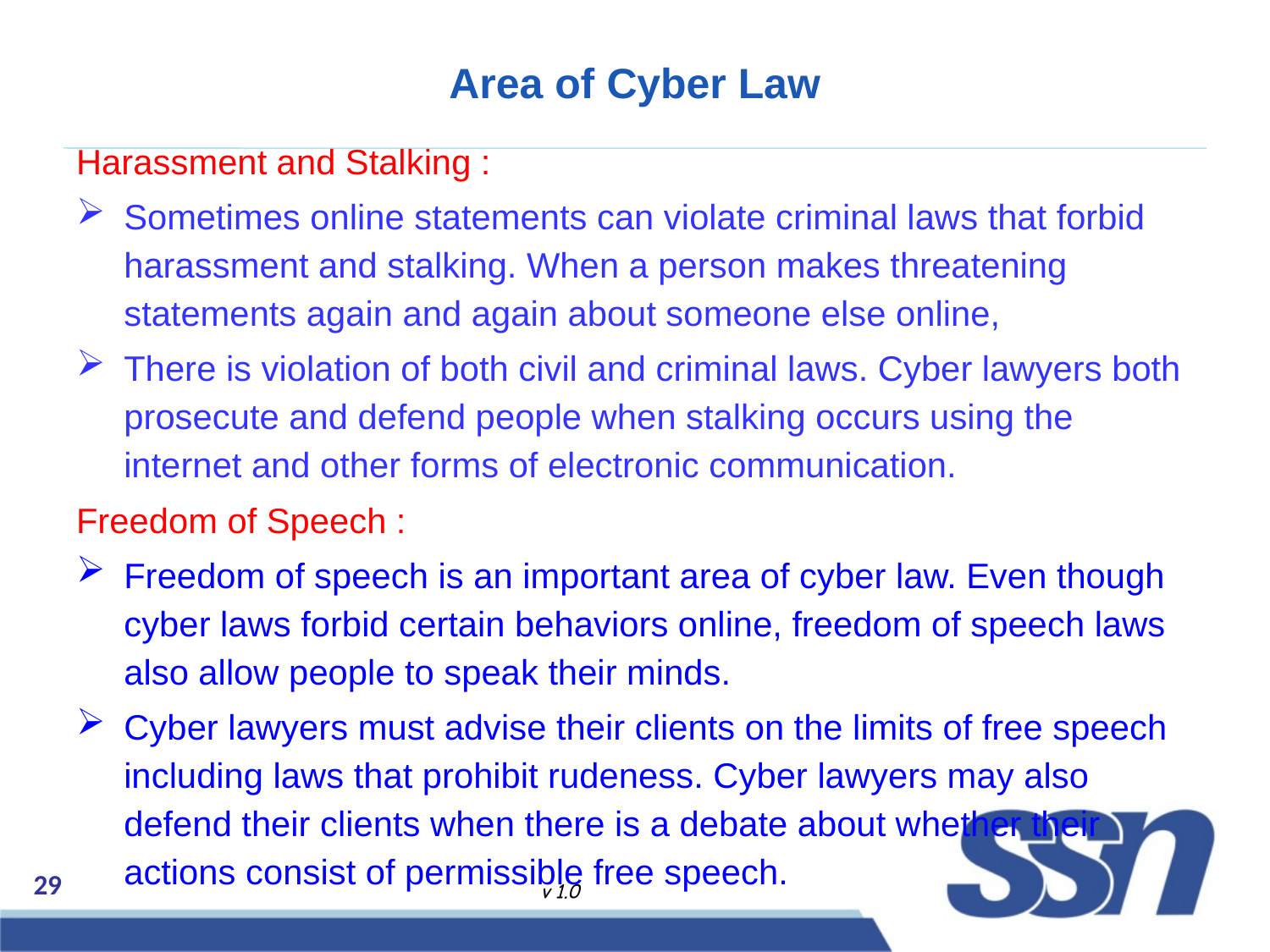

# Area of Cyber Law
Harassment and Stalking :
Sometimes online statements can violate criminal laws that forbid harassment and stalking. When a person makes threatening statements again and again about someone else online,
There is violation of both civil and criminal laws. Cyber lawyers both prosecute and defend people when stalking occurs using the internet and other forms of electronic communication.
Freedom of Speech :
Freedom of speech is an important area of cyber law. Even though cyber laws forbid certain behaviors online, freedom of speech laws also allow people to speak their minds.
Cyber lawyers must advise their clients on the limits of free speech including laws that prohibit rudeness. Cyber lawyers may also defend their clients when there is a debate about whether their actions consist of permissible free speech.